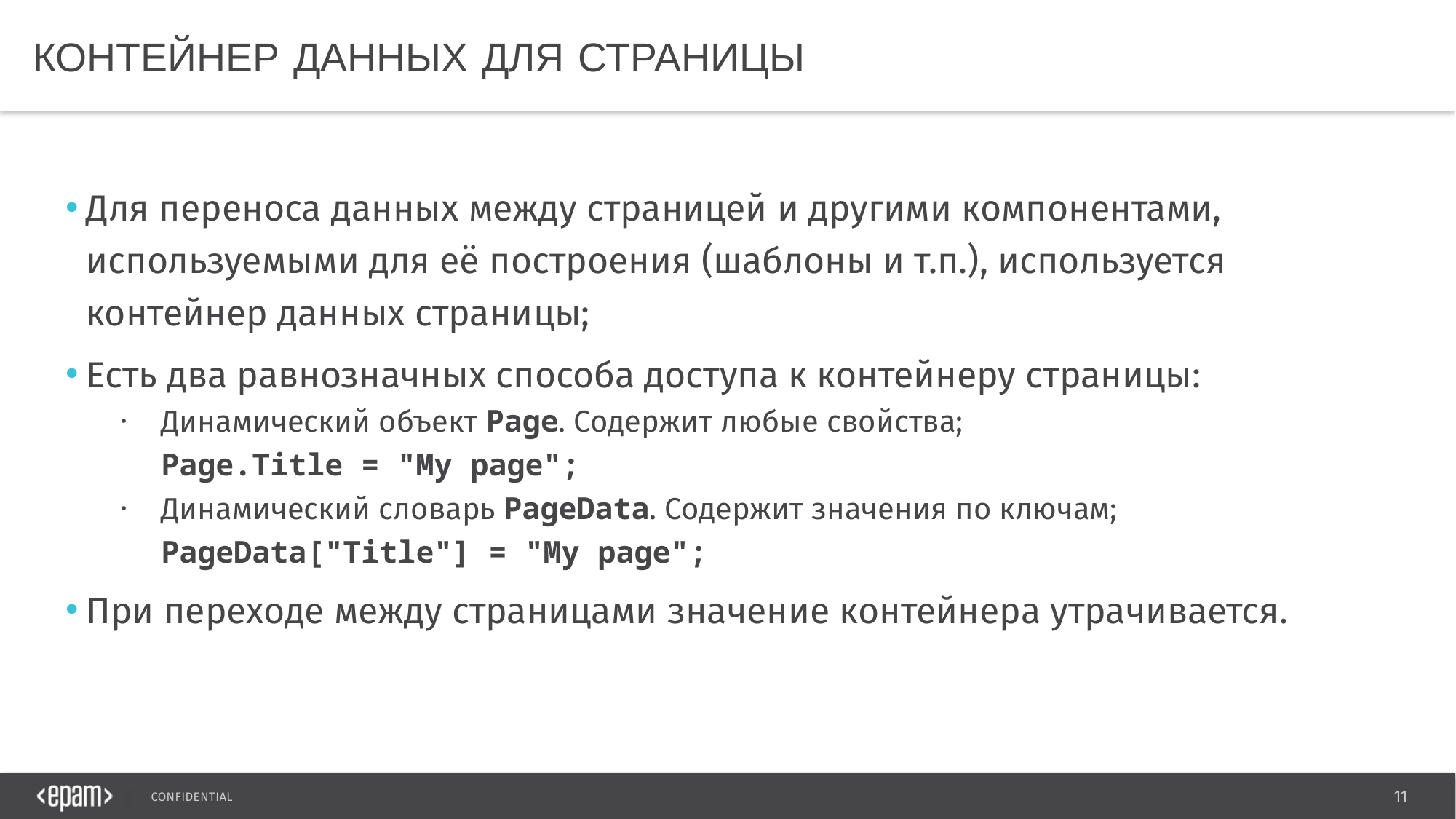

# Контейнер данных для страницы
Для переноса данных между страницей и другими компонентами, используемыми для её построения (шаблоны и т.п.), используется контейнер данных страницы;
Есть два равнозначных способа доступа к контейнеру страницы:
Динамический объект Page. Содержит любые свойства;
Page.Title = "My page";
Динамический словарь PageData. Содержит значения по ключам;
PageData["Title"] = "My page";
При переходе между страницами значение контейнера утрачивается.